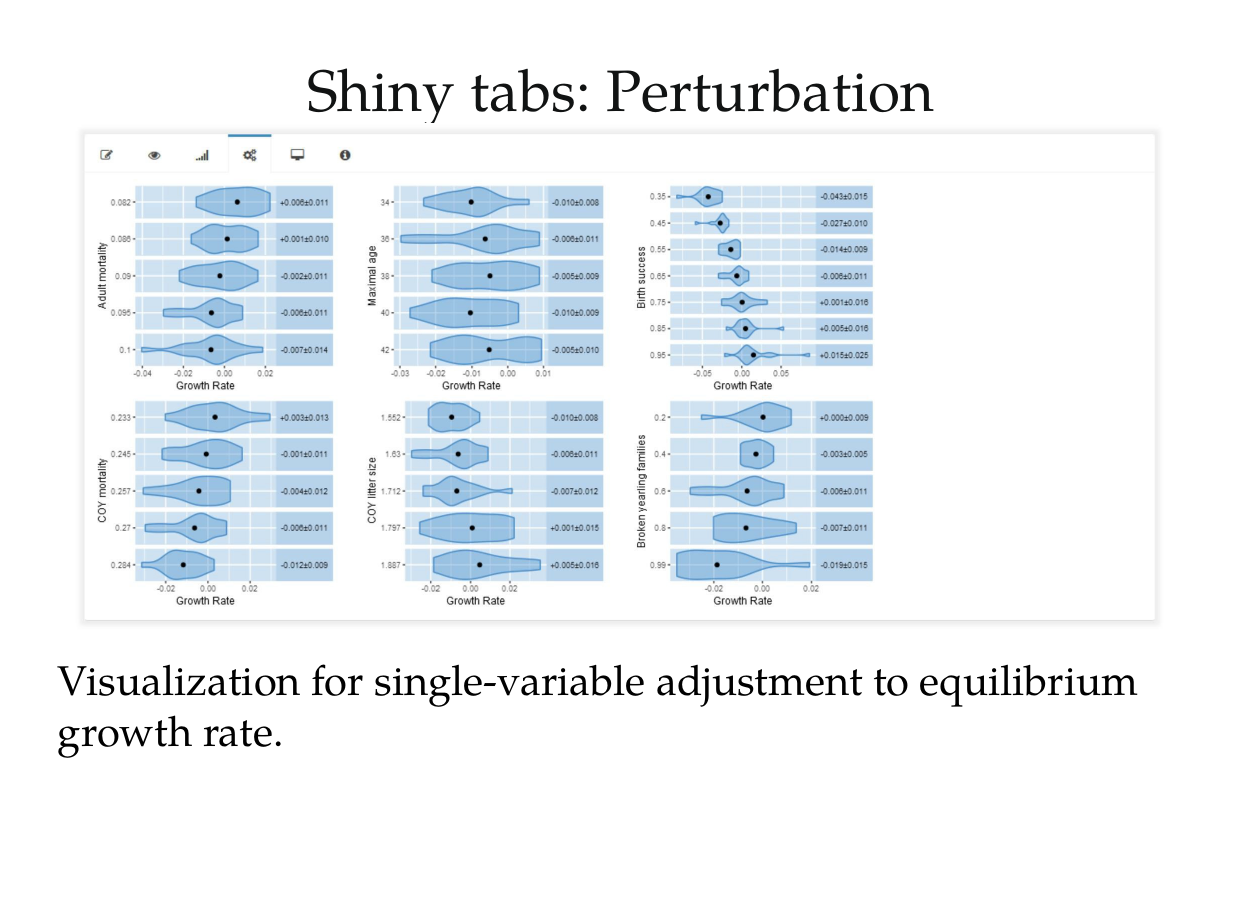

# Shiny tabs: Perturbation

Visualization for single-variable adjustment to equilibrium growth rate.